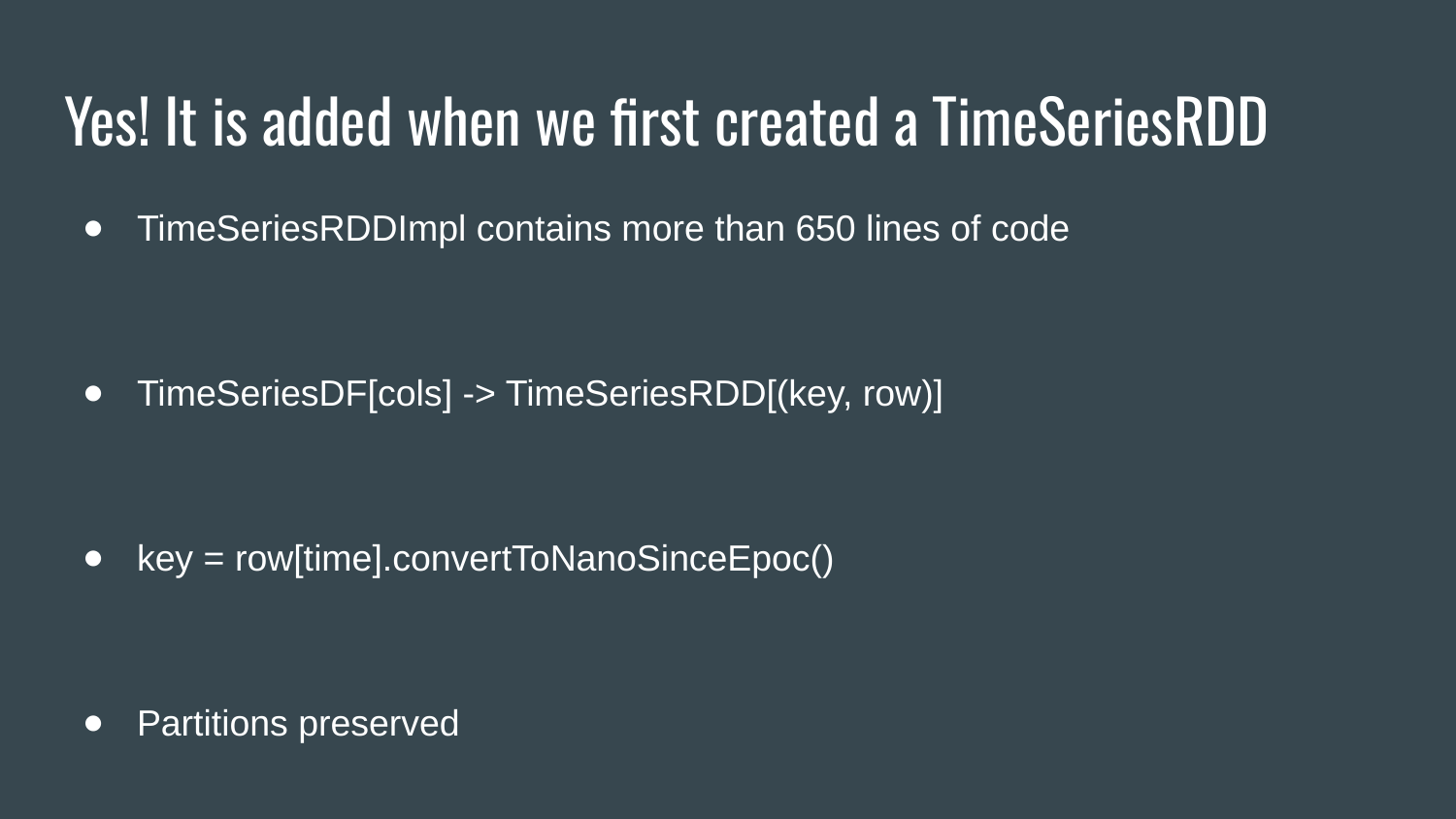

# Yes! It is added when we first created a TimeSeriesRDD

TimeSeriesRDDImpl contains more than 650 lines of code

TimeSeriesDF[cols] -> TimeSeriesRDD[(key, row)]

key = row[time].convertToNanoSinceEpoc()

Partitions preserved